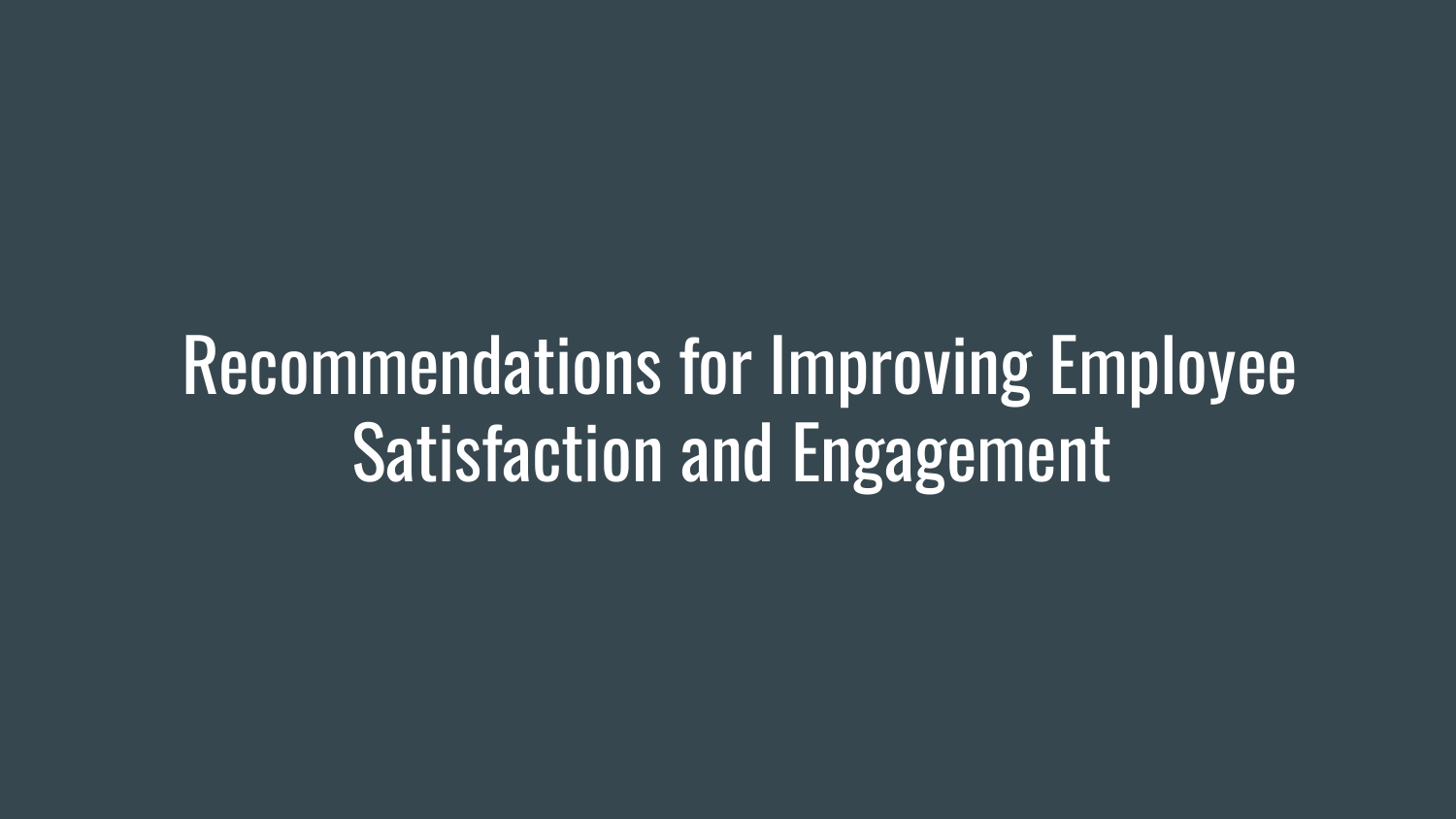

# Recommendations for Improving Employee Satisfaction and Engagement